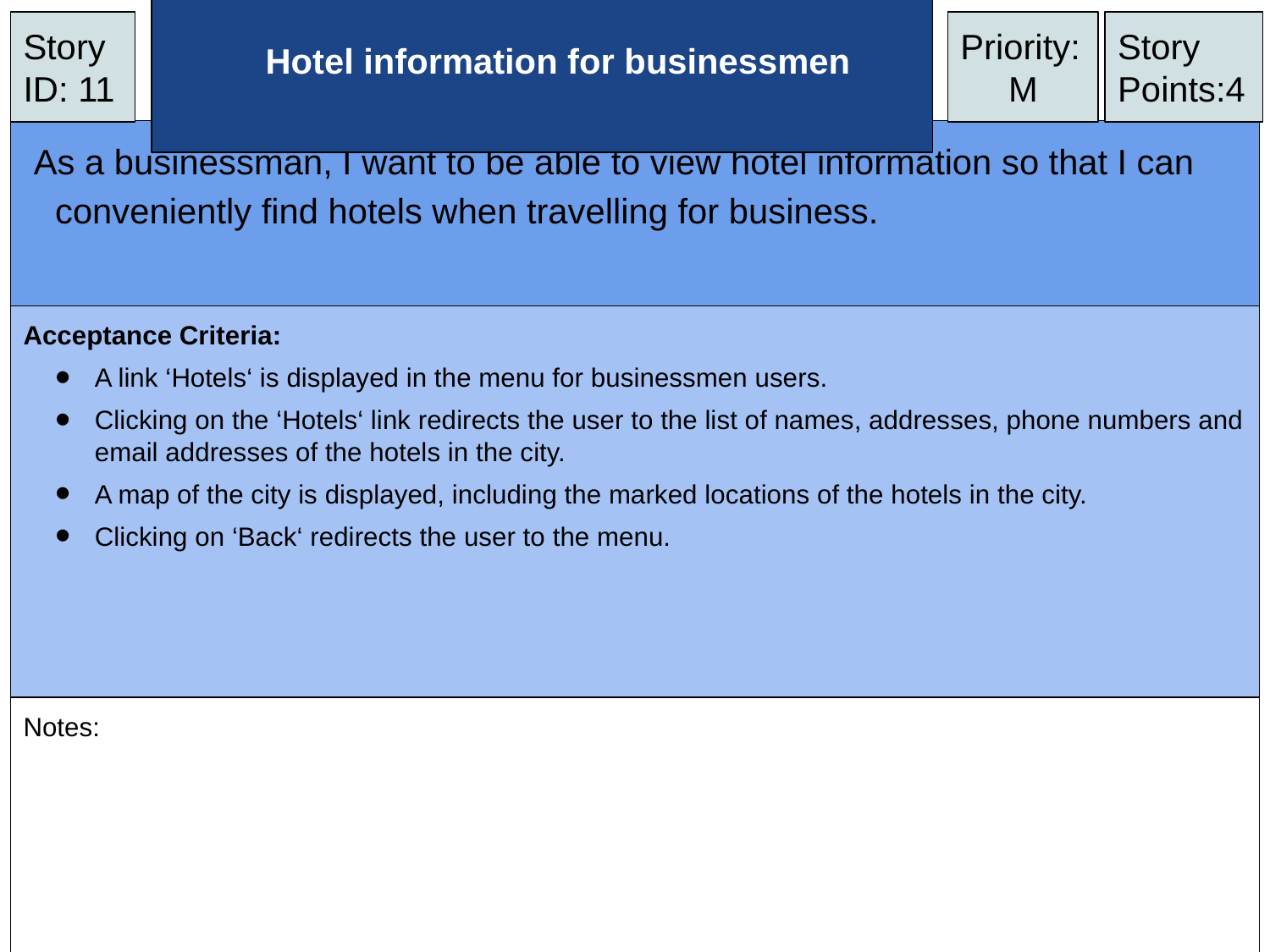

Story ID: 11
# Hotel information for businessmen
Priority:
M
Story Points:4

As a businessman, I want to be able to view hotel information so that I can conveniently find hotels when travelling for business.

Acceptance Criteria:
A link ‘Hotels‘ is displayed in the menu for businessmen users.
Clicking on the ‘Hotels‘ link redirects the user to the list of names, addresses, phone numbers and email addresses of the hotels in the city.
A map of the city is displayed, including the marked locations of the hotels in the city.
Clicking on ‘Back‘ redirects the user to the menu.

Notes: